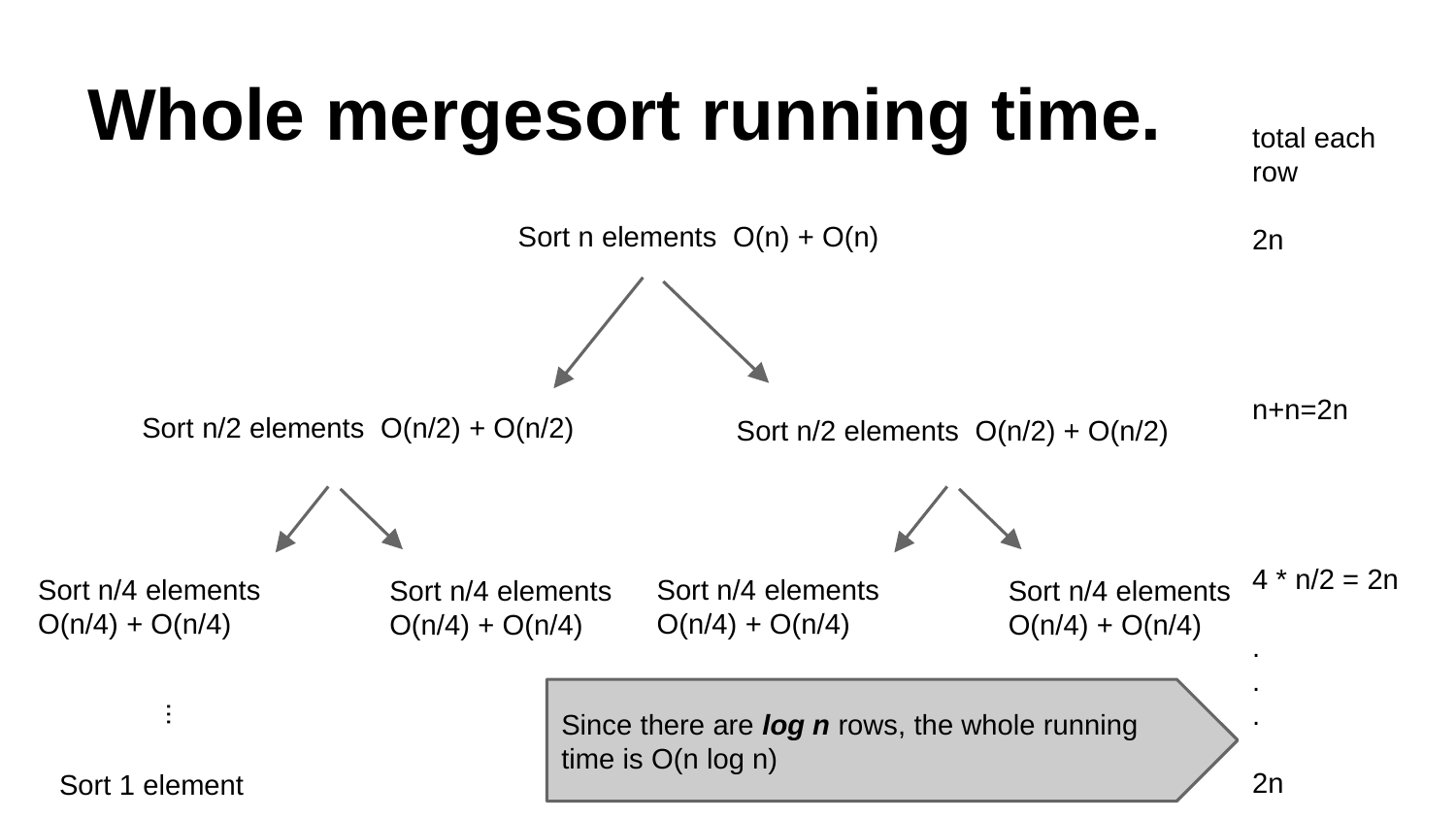

# Whole mergesort running time.
total each row

2n

n+n=2n

4 * n/2 = 2n

.
.
.

2n
Sort n elements  O(n) + O(n)
Sort n/2 elements  O(n/2) + O(n/2)
Sort n/2 elements  O(n/2) + O(n/2)
Sort n/4 elements  O(n/4) + O(n/4)
Sort n/4 elements  O(n/4) + O(n/4)
Sort n/4 elements  O(n/4) + O(n/4)
Sort n/4 elements  O(n/4) + O(n/4)
...
Since there are log n rows, the whole running time is O(n log n)
Sort 1 element